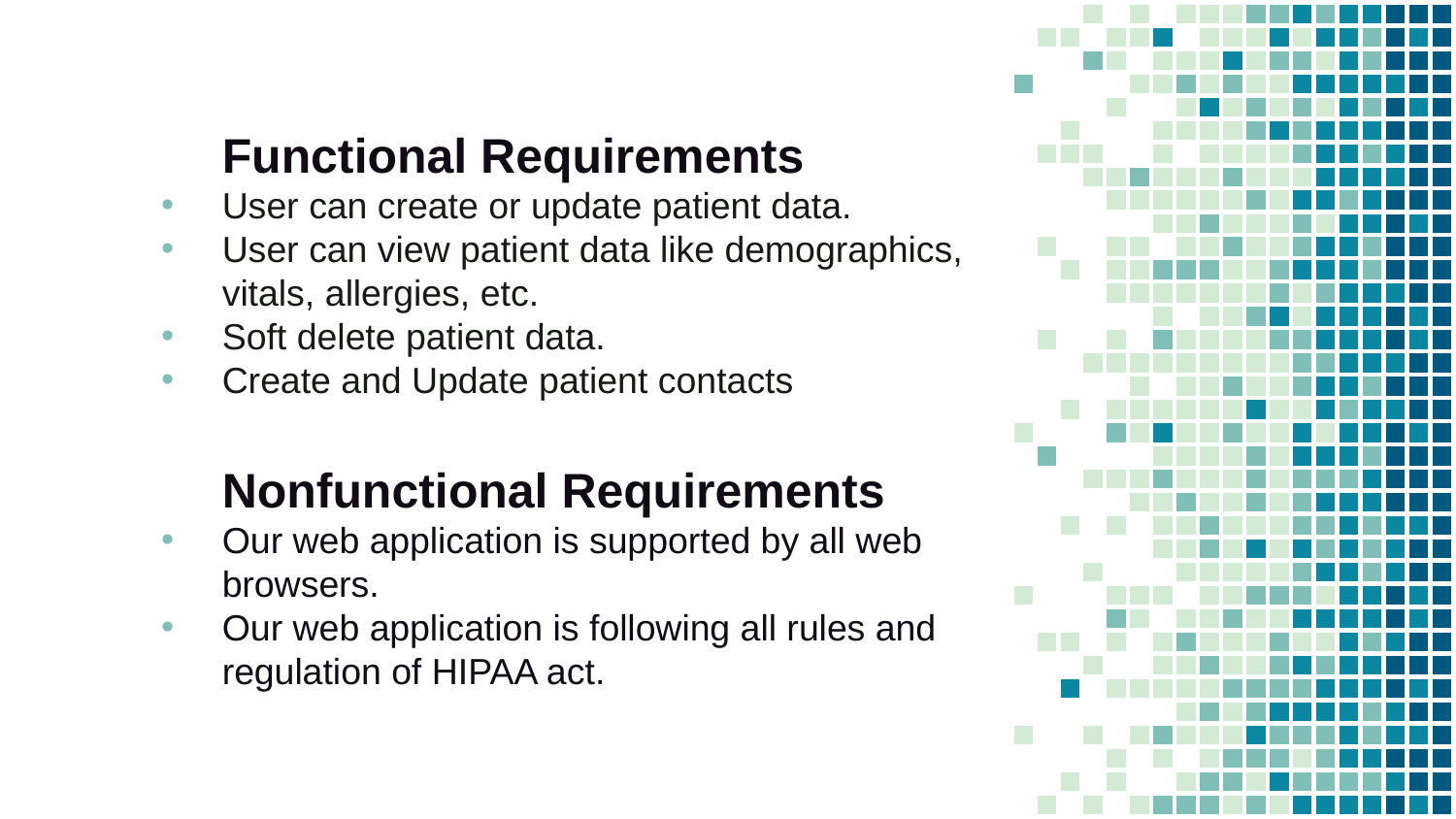

Functional Requirements
User can create or update patient data.
User can view patient data like demographics, vitals, allergies, etc.
Soft delete patient data.
Create and Update patient contacts

	Nonfunctional Requirements
Our web application is supported by all web browsers.
Our web application is following all rules and regulation of HIPAA act.